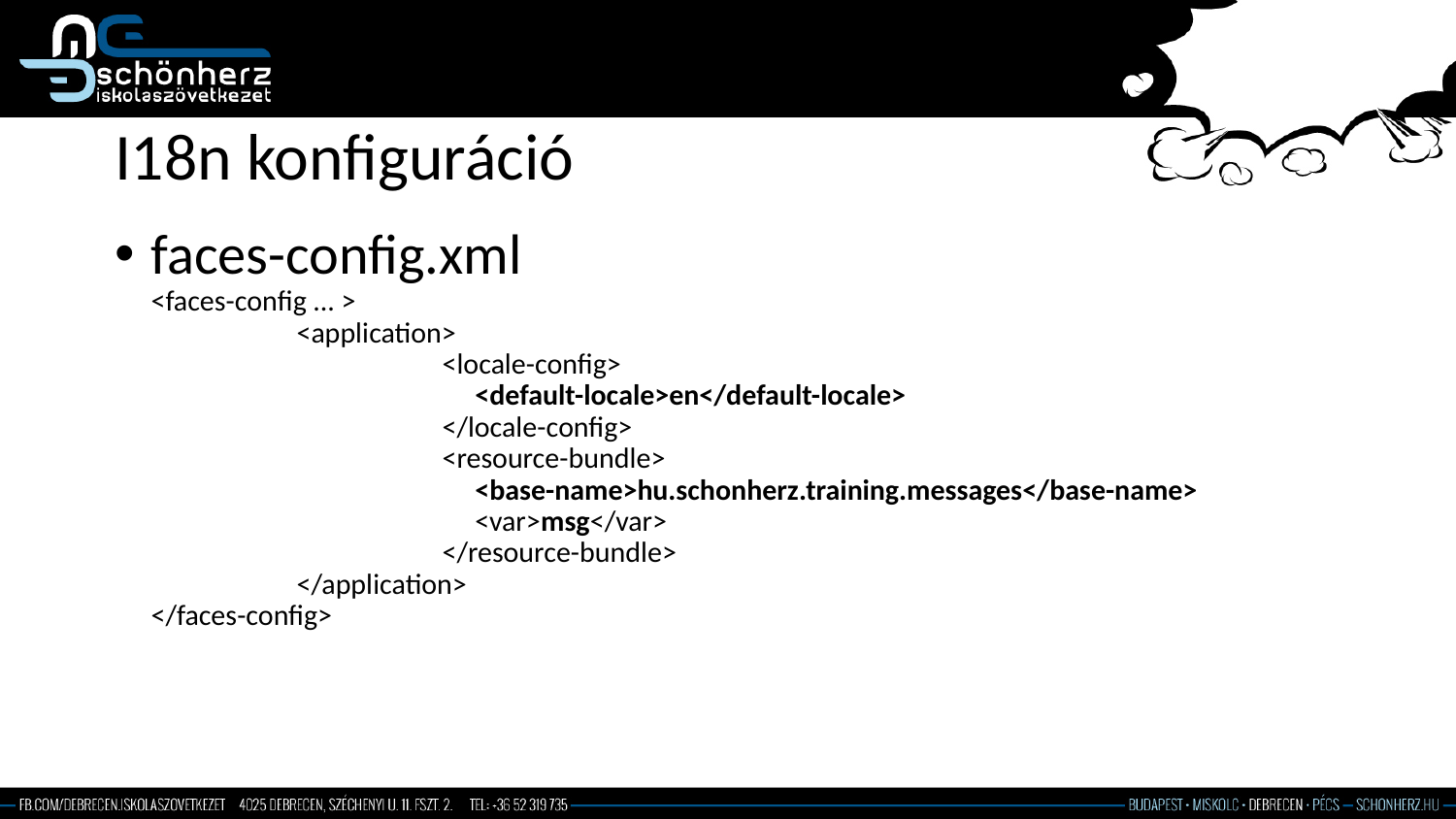

# I18n konfiguráció
faces-config.xml
<faces-config ... >
	<application>
		<locale-config>
		     <default-locale>en</default-locale>
		</locale-config>
		<resource-bundle>
		     <base-name>hu.schonherz.training.messages</base-name>
		     <var>msg</var>
		</resource-bundle>
	</application>
</faces-config>